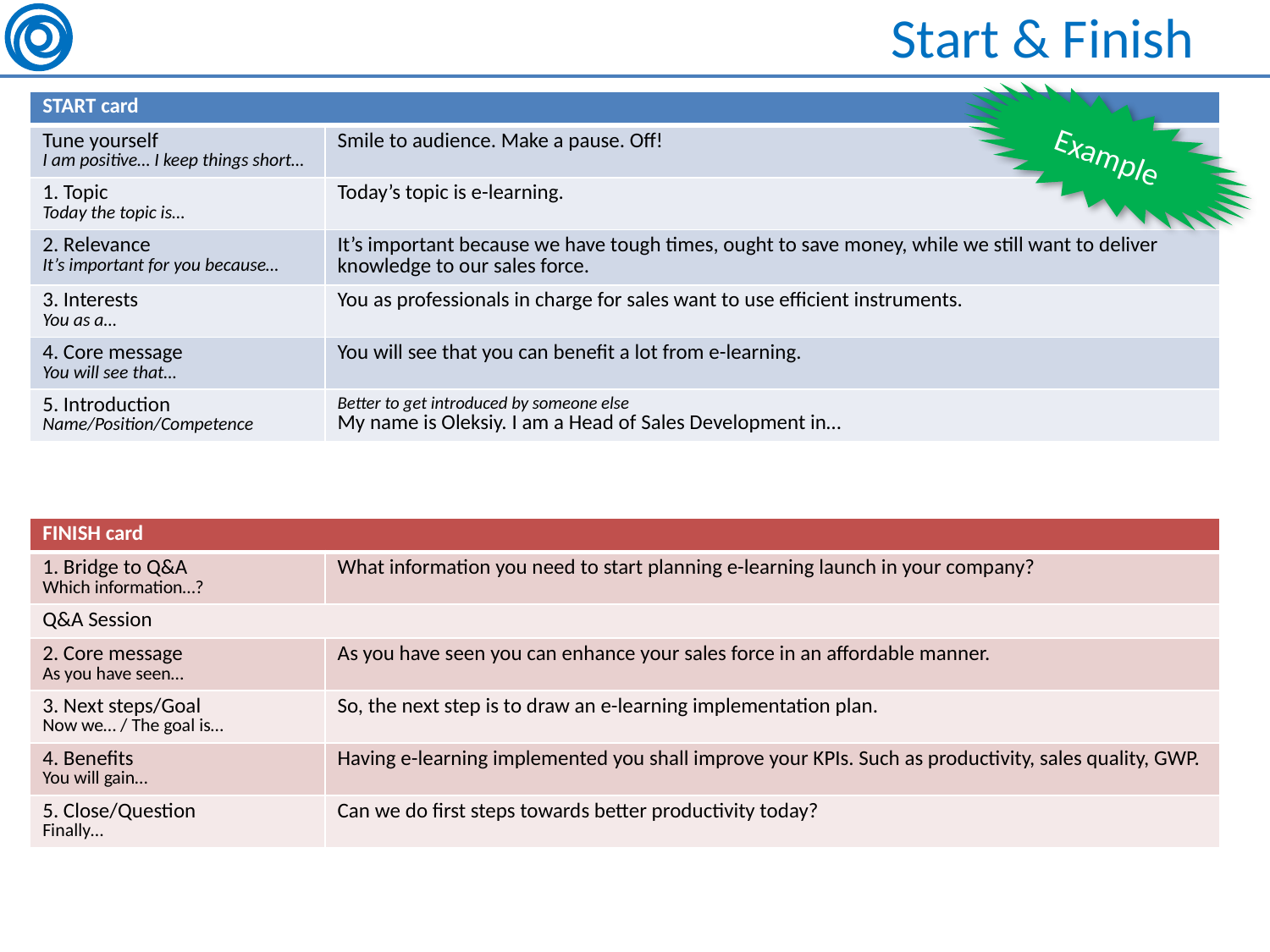

# Start & Finish
| START card |  |
| --- | --- |
| Tune yourself I am positive… I keep things short… | Smile to audience. Make a pause. Off! |
| 1. Topic Today the topic is… | Today’s topic is e-learning. |
| 2. Relevance It’s important for you because… | It’s important because we have tough times, ought to save money, while we still want to deliver knowledge to our sales force. |
| 3. Interests You as a… | You as professionals in charge for sales want to use efficient instruments. |
| 4. Core message You will see that… | You will see that you can benefit a lot from e-learning. |
| 5. Introduction Name/Position/Competence | Better to get introduced by someone else My name is Oleksiy. I am a Head of Sales Development in… |
Example
| FINISH card |  |
| --- | --- |
| 1. Bridge to Q&A Which information…? | What information you need to start planning e-learning launch in your company? |
| Q&A Session |  |
| 2. Core message As you have seen… | As you have seen you can enhance your sales force in an affordable manner. |
| 3. Next steps/Goal Now we… / The goal is… | So, the next step is to draw an e-learning implementation plan. |
| 4. Benefits You will gain… | Having e-learning implemented you shall improve your KPIs. Such as productivity, sales quality, GWP. |
| 5. Close/Question Finally… | Can we do first steps towards better productivity today? |